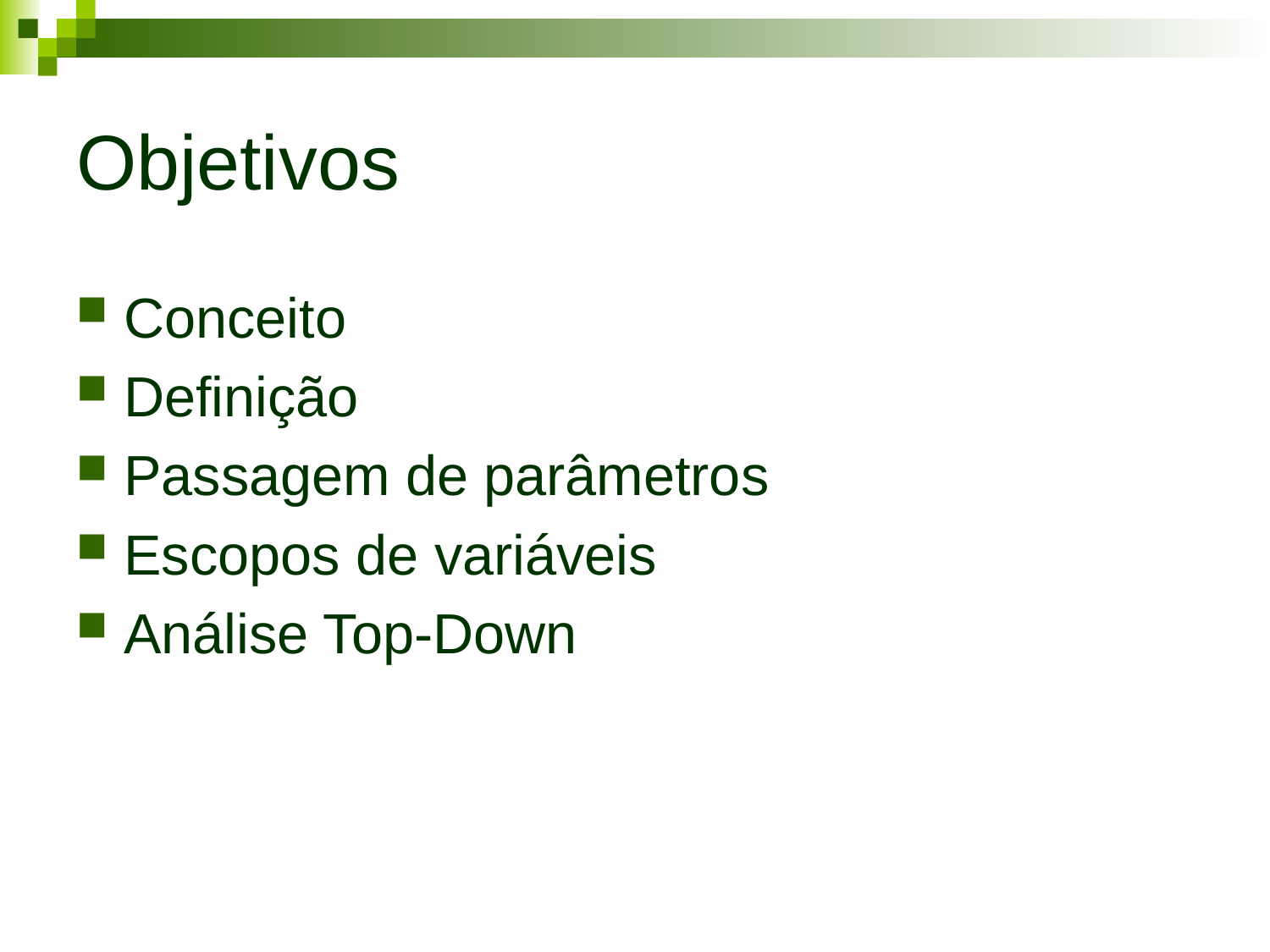

# Objetivos
Conceito
Definição
Passagem de parâmetros
Escopos de variáveis
Análise Top-Down